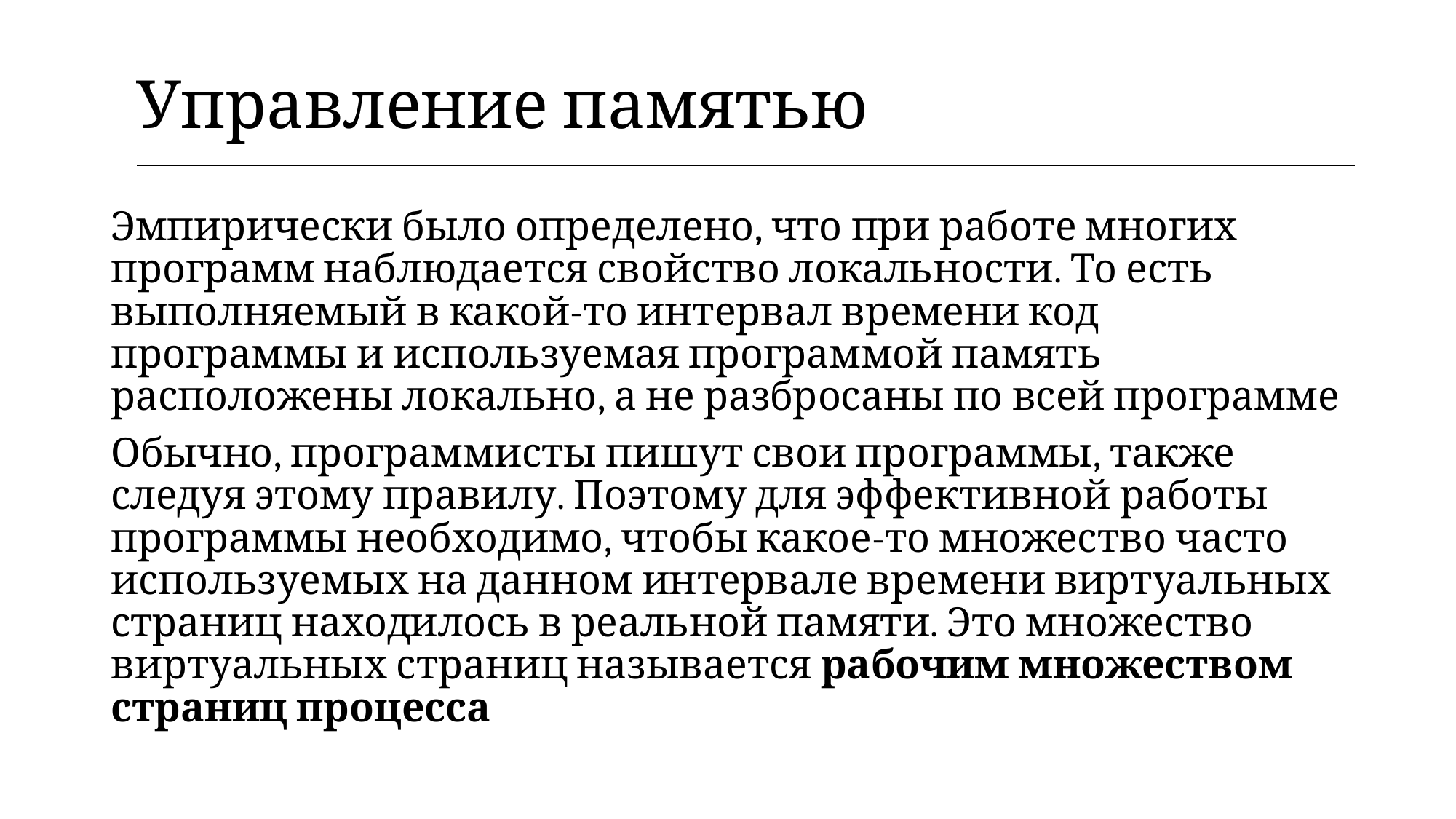

| Управление памятью |
| --- |
Эмпирически было определено, что при работе многих программ наблюдается свойство локальности. То есть выполняемый в какой-то интервал времени код программы и используемая программой память расположены локально, а не разбросаны по всей программе
Обычно, программисты пишут свои программы, также следуя этому правилу. Поэтому для эффективной работы программы необходимо, чтобы какое-то множество часто используемых на данном интервале времени виртуальных страниц находилось в реальной памяти. Это множество виртуальных страниц называется рабочим множеством страниц процесса